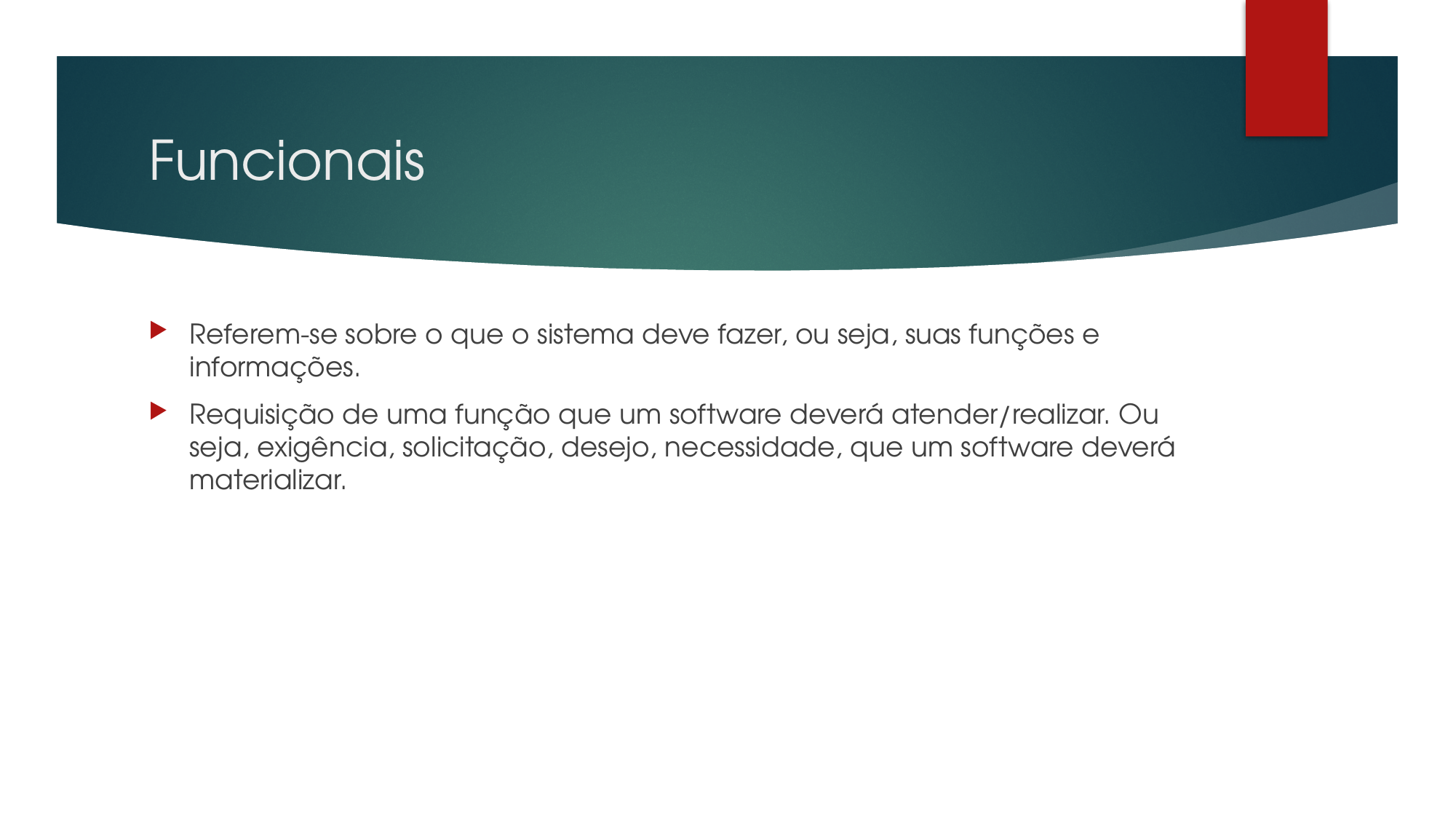

# Funcionais
Referem-se sobre o que o sistema deve fazer, ou seja, suas funções e informações.
Requisição de uma função que um software deverá atender/realizar. Ou seja, exigência, solicitação, desejo, necessidade, que um software deverá materializar.